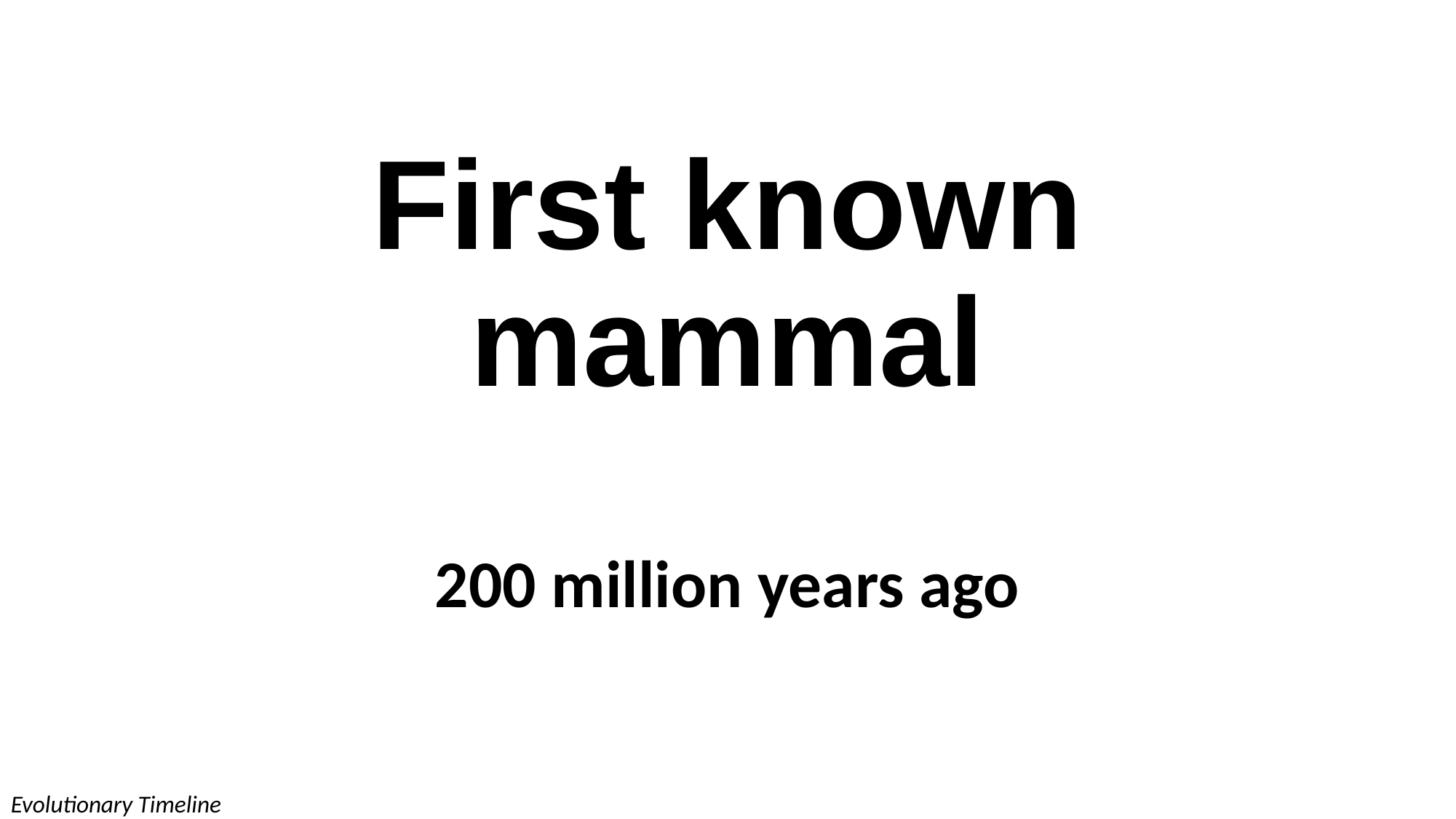

# First known mammal
200 million years ago
Evolutionary Timeline